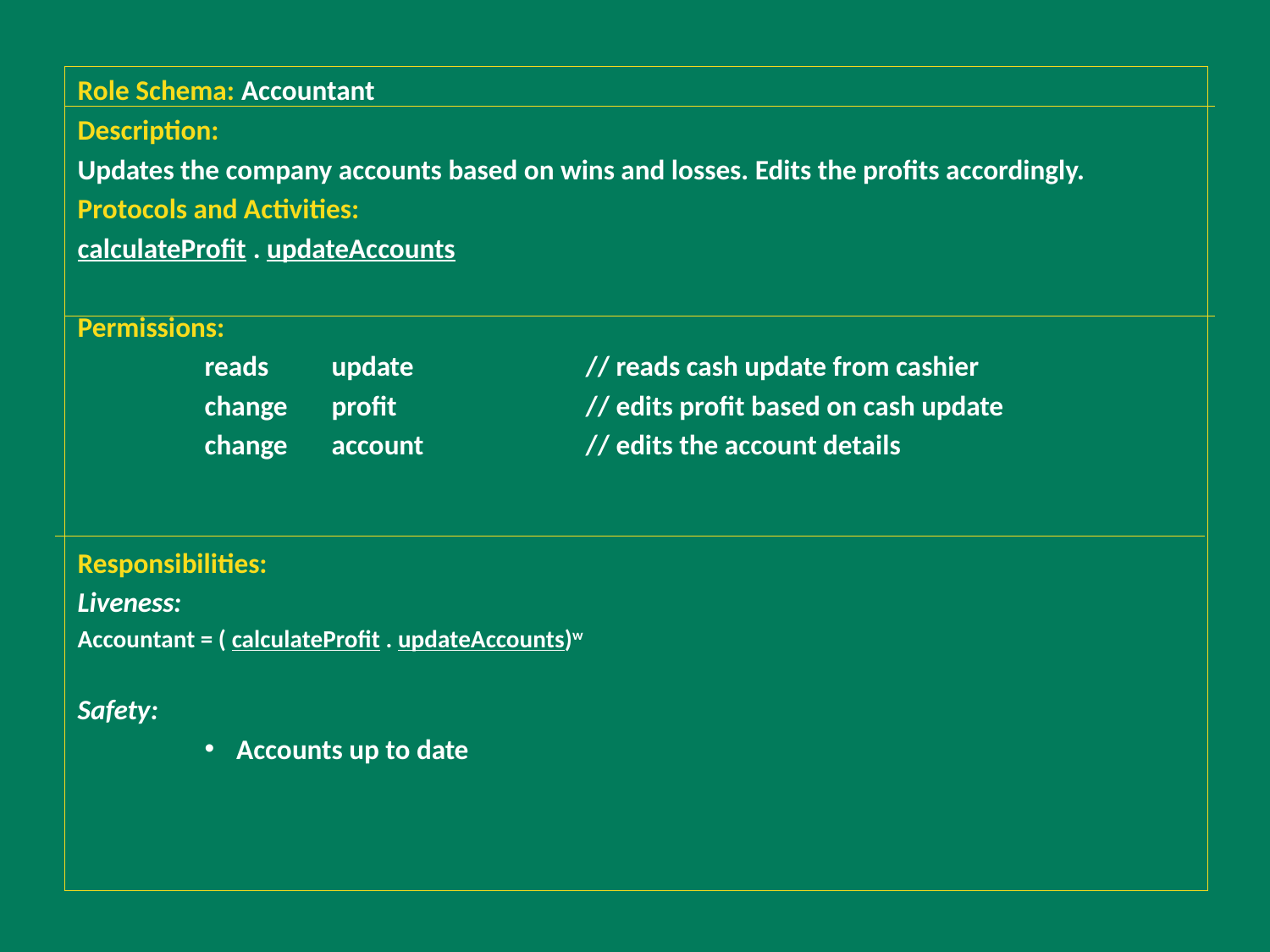

Role Schema: Accountant
Description:
Updates the company accounts based on wins and losses. Edits the profits accordingly.
Protocols and Activities:
calculateProfit . updateAccounts

Permissions:
	reads	update		// reads cash update from cashier
	change	profit		// edits profit based on cash update
	change 	account 		// edits the account details

Responsibilities:
Liveness:
Accountant = ( calculateProfit . updateAccounts)w

Safety:
Accounts up to date